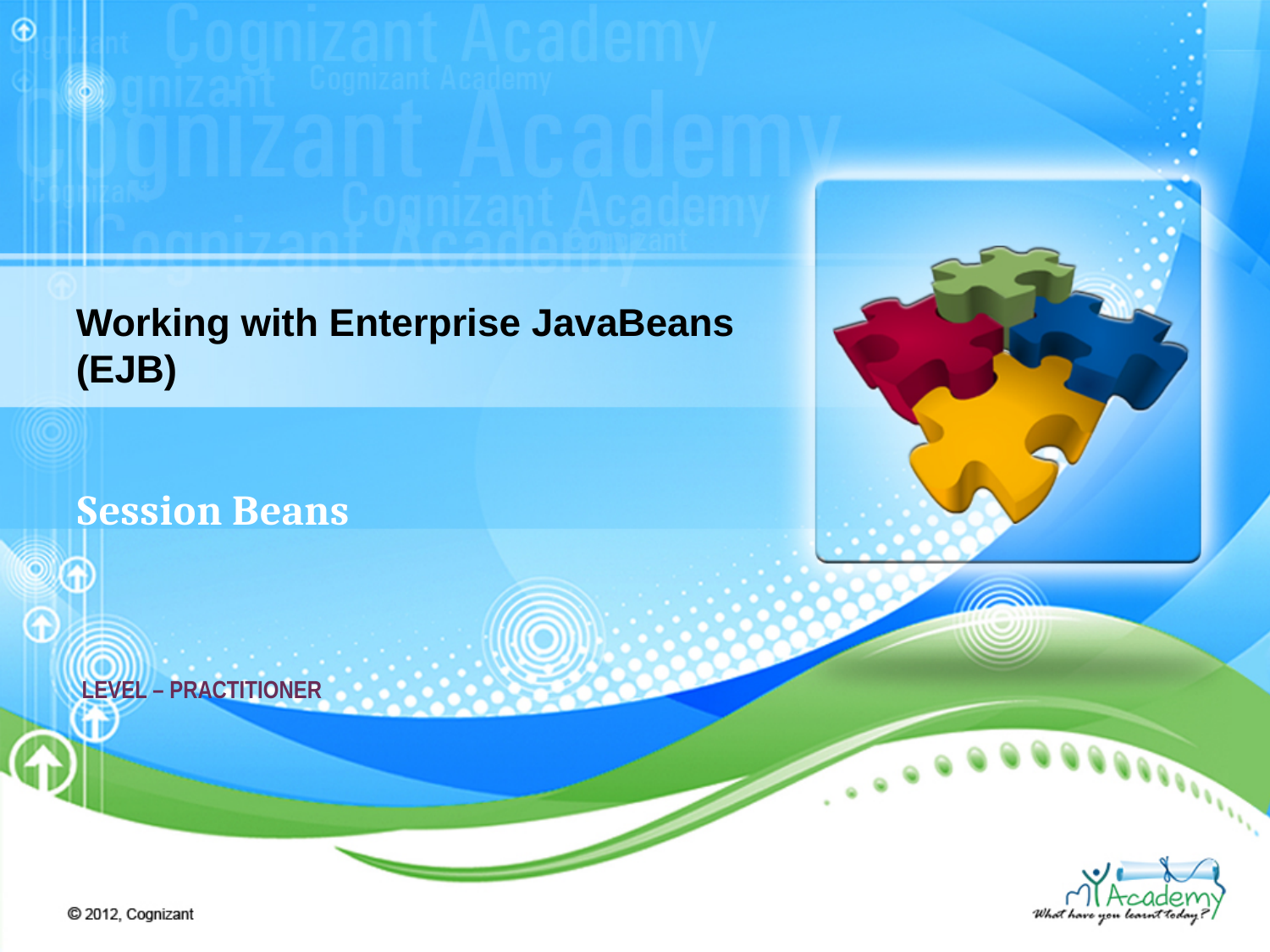

Working with Enterprise JavaBeans (EJB)
Session Beans
LEVEL – PRACTITIONER